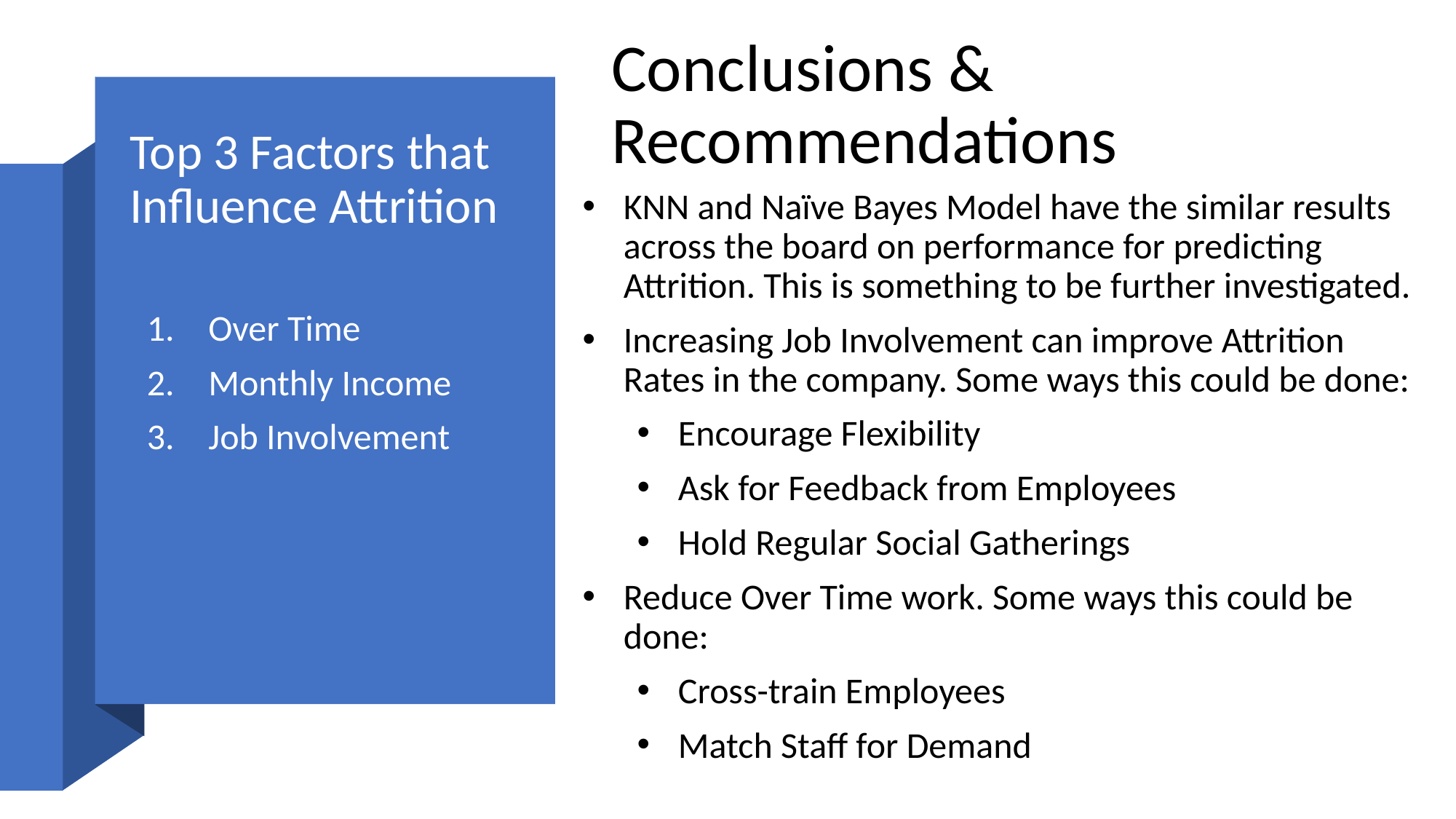

Conclusions & Recommendations

# Top 3 Factors that Influence Attrition

KNN and Naïve Bayes Model have the similar results across the board on performance for predicting Attrition. This is something to be further investigated.
Increasing Job Involvement can improve Attrition Rates in the company. Some ways this could be done:
Encourage Flexibility
Ask for Feedback from Employees
Hold Regular Social Gatherings
Reduce Over Time work. Some ways this could be done:
Cross-train Employees
Match Staff for Demand

Over Time
Monthly Income
Job Involvement